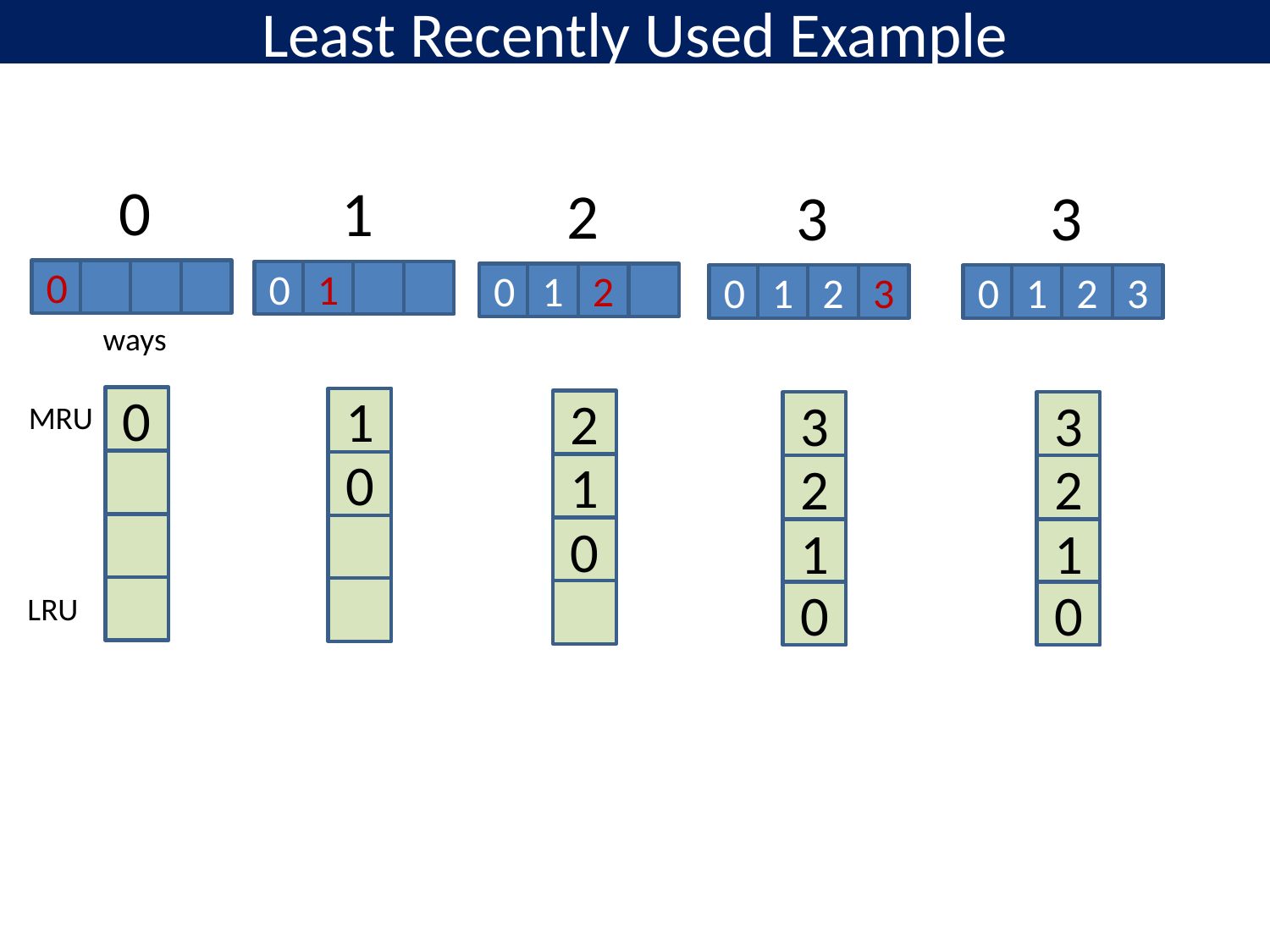

# Least Recently Used Example
0
1
0
1

1
0

2
0
1
2

2
1
0

3
0
1
2
3
3
2
1
0
3
0
1
2
3
3
2
1
0
0

ways
0

MRU
LRU